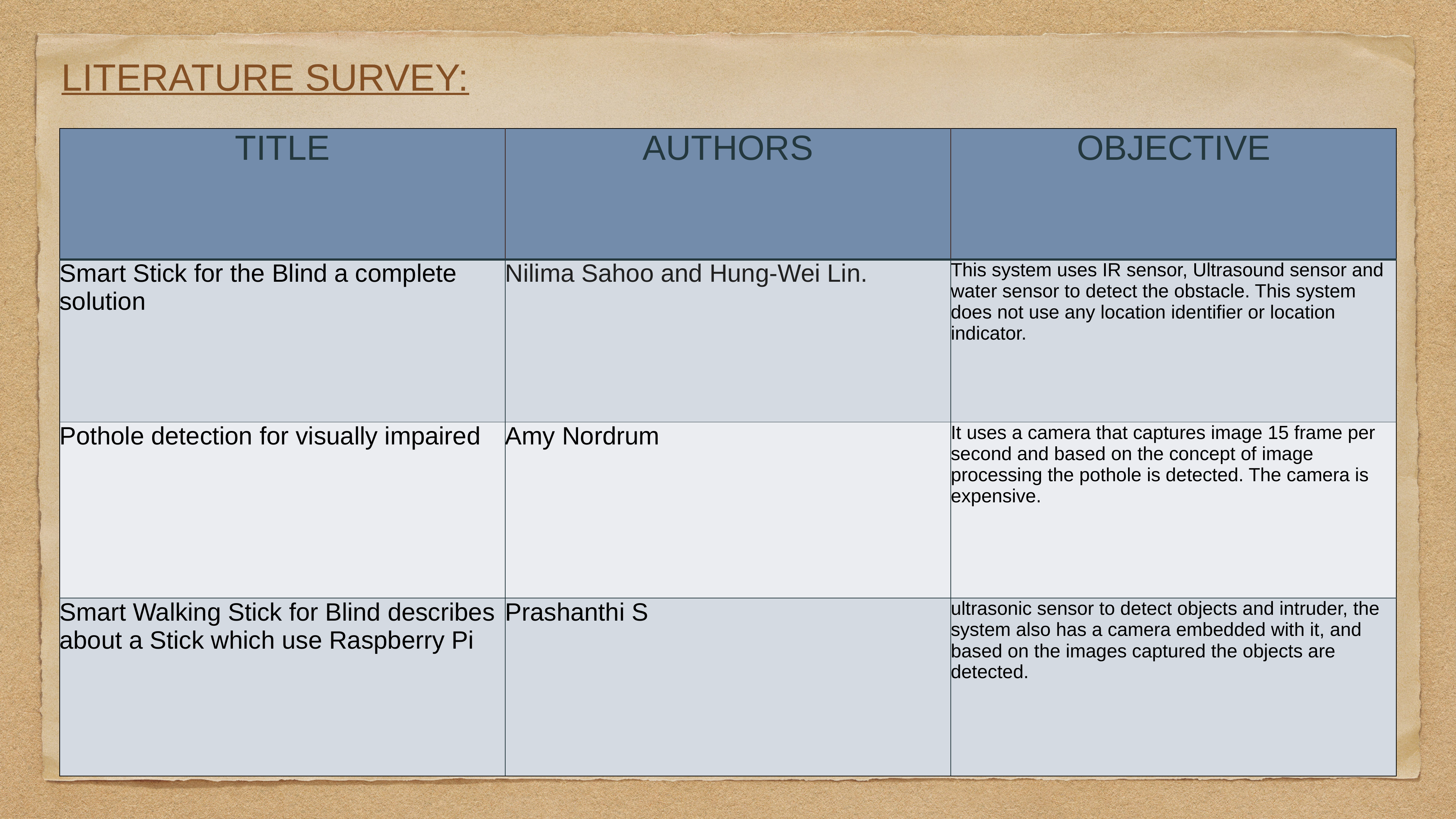

LITERATURE SURVEY:
| TITLE | AUTHORS | OBJECTIVE |
| --- | --- | --- |
| Smart Stick for the Blind a complete solution | Nilima Sahoo and Hung-Wei Lin. | This system uses IR sensor, Ultrasound sensor and water sensor to detect the obstacle. This system does not use any location identifier or location indicator. |
| Pothole detection for visually impaired | Amy Nordrum | It uses a camera that captures image 15 frame per second and based on the concept of image processing the pothole is detected. The camera is expensive. |
| Smart Walking Stick for Blind describes about a Stick which use Raspberry Pi | Prashanthi S | ultrasonic sensor to detect objects and intruder, the system also has a camera embedded with it, and based on the images captured the objects are detected. |
4